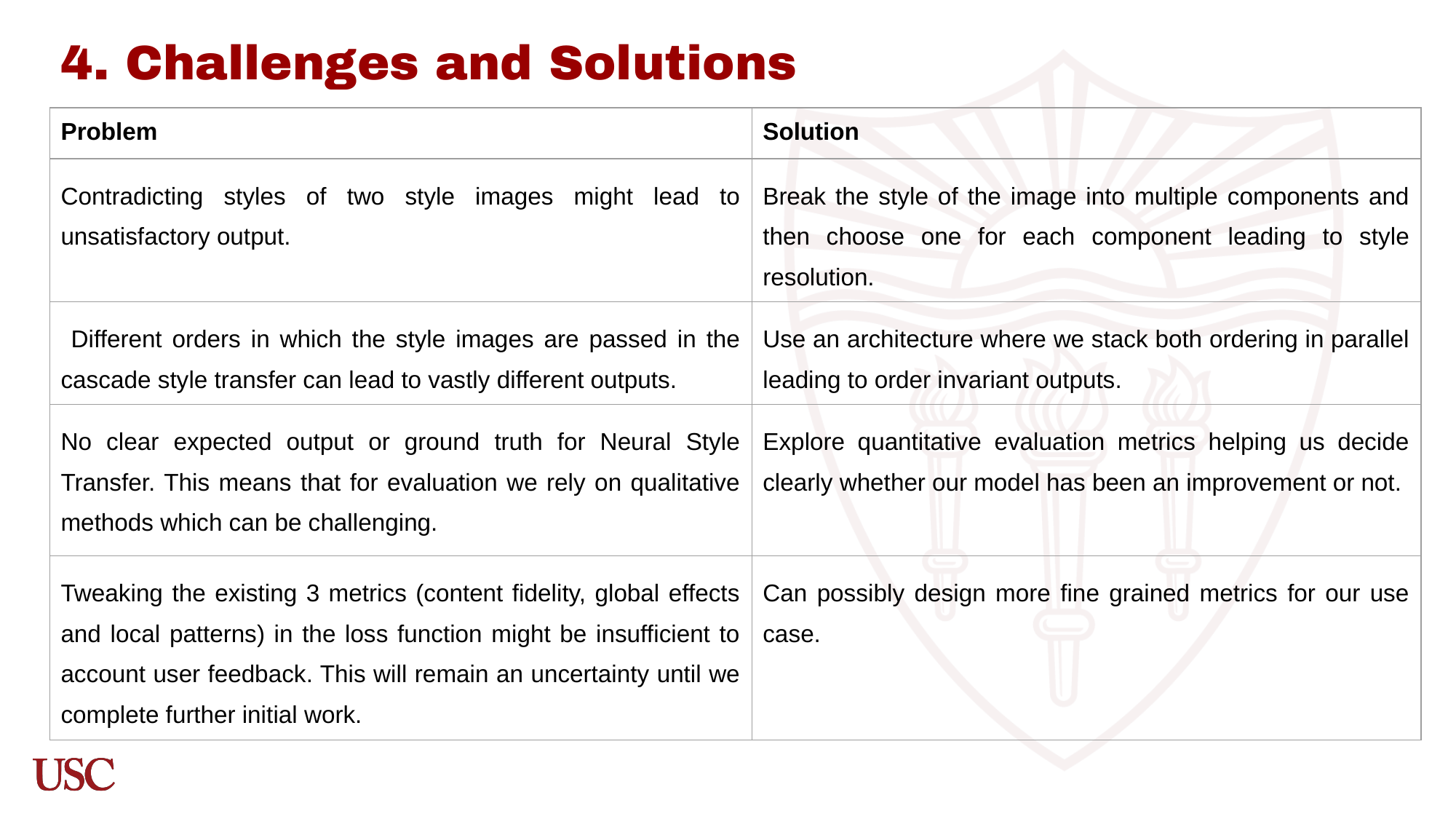

# 4. Challenges and Solutions
| Problem | Solution |
| --- | --- |
| Contradicting styles of two style images might lead to unsatisfactory output. | Break the style of the image into multiple components and then choose one for each component leading to style resolution. |
| Different orders in which the style images are passed in the cascade style transfer can lead to vastly different outputs. | Use an architecture where we stack both ordering in parallel leading to order invariant outputs. |
| No clear expected output or ground truth for Neural Style Transfer. This means that for evaluation we rely on qualitative methods which can be challenging. | Explore quantitative evaluation metrics helping us decide clearly whether our model has been an improvement or not. |
| Tweaking the existing 3 metrics (content fidelity, global effects and local patterns) in the loss function might be insufficient to account user feedback. This will remain an uncertainty until we complete further initial work. | Can possibly design more fine grained metrics for our use case. |